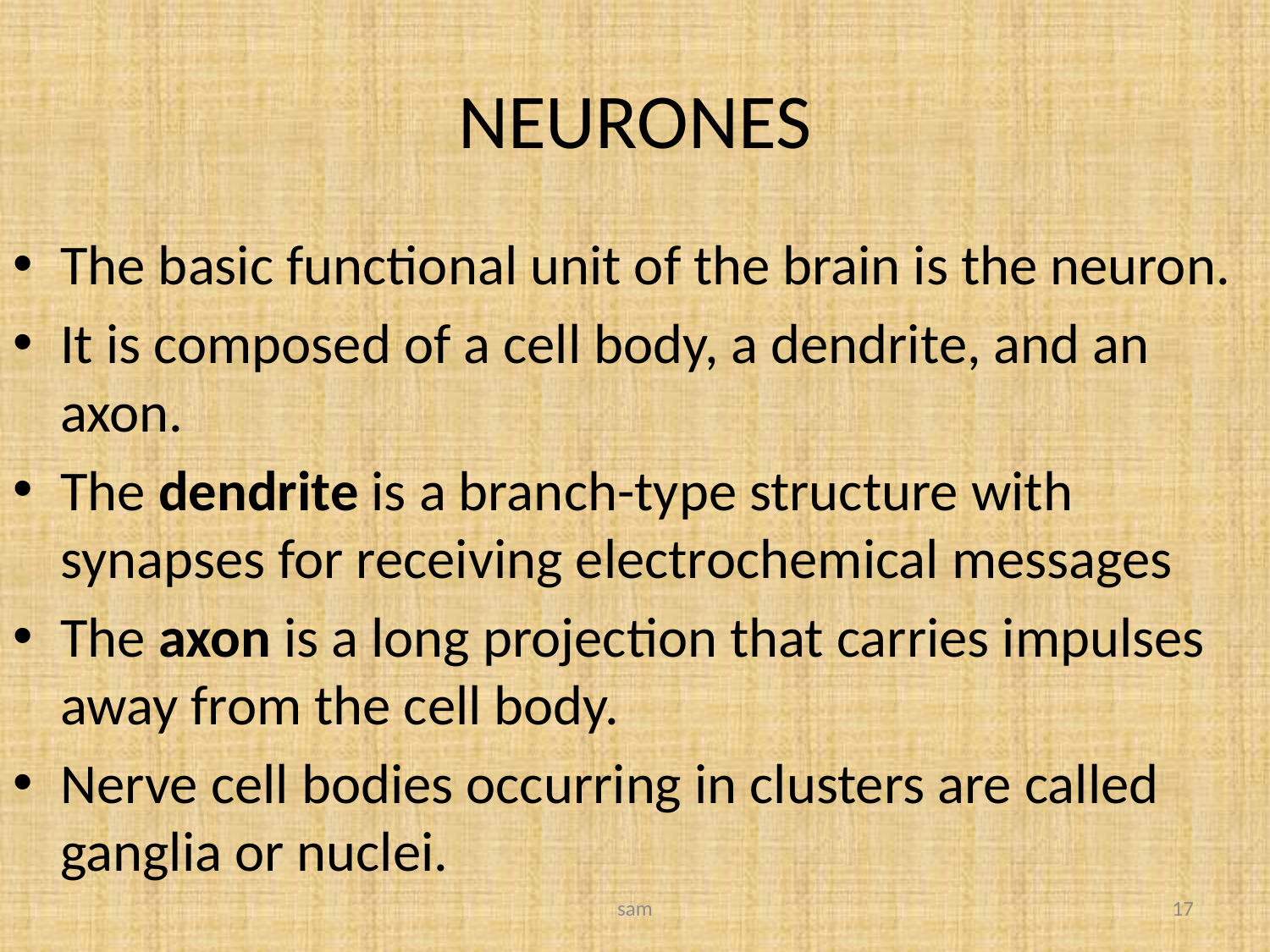

# NEURONES
The basic functional unit of the brain is the neuron.
It is composed of a cell body, a dendrite, and an axon.
The dendrite is a branch-type structure with synapses for receiving electrochemical messages
The axon is a long projection that carries impulses away from the cell body.
Nerve cell bodies occurring in clusters are called ganglia or nuclei.
sam
17